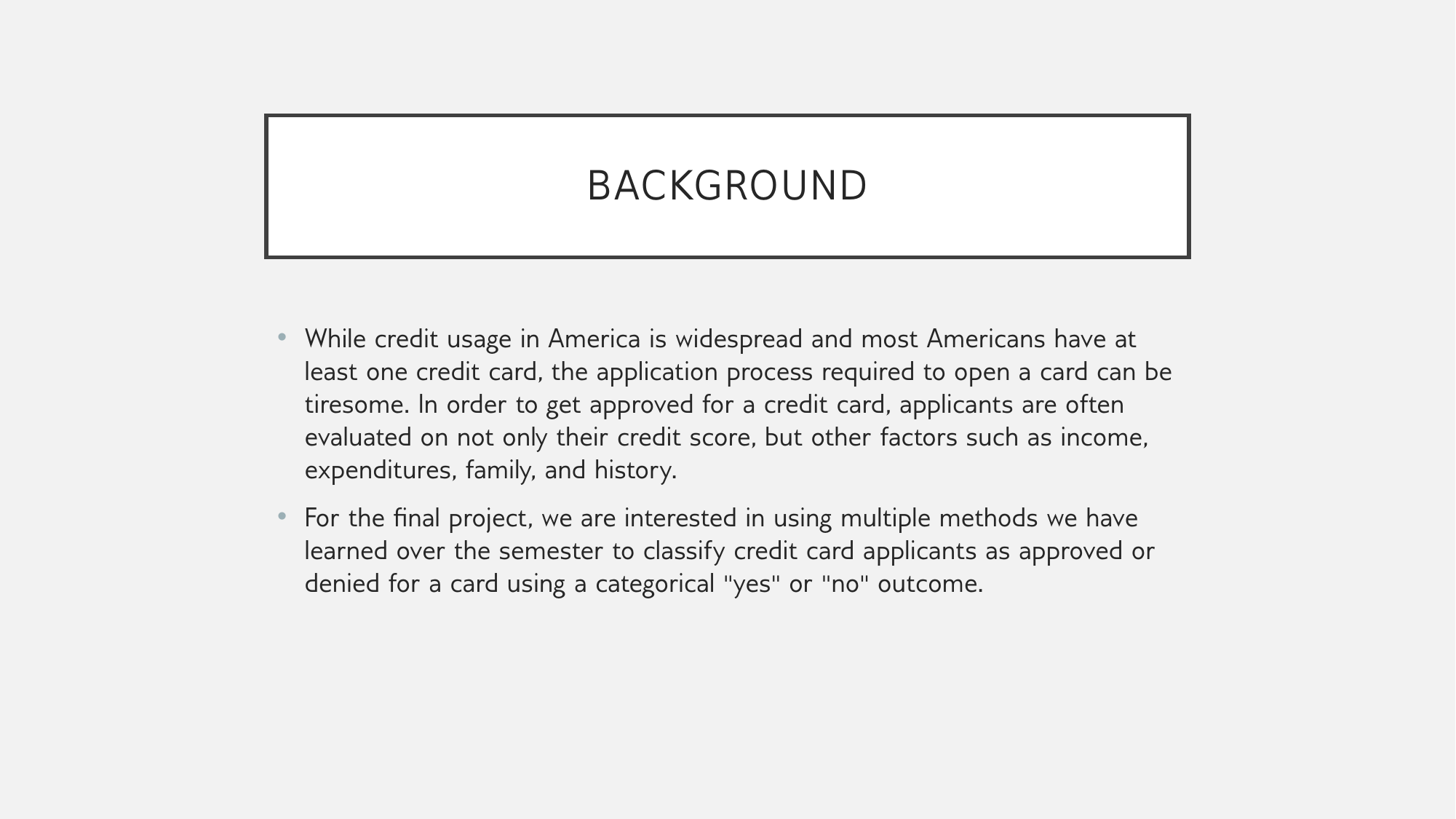

# Background
While credit usage in America is widespread and most Americans have at least one credit card, the application process required to open a card can be tiresome. In order to get approved for a credit card, applicants are often evaluated on not only their credit score, but other factors such as income, expenditures, family, and history.
For the final project, we are interested in using multiple methods we have learned over the semester to classify credit card applicants as approved or denied for a card using a categorical "yes" or "no" outcome.